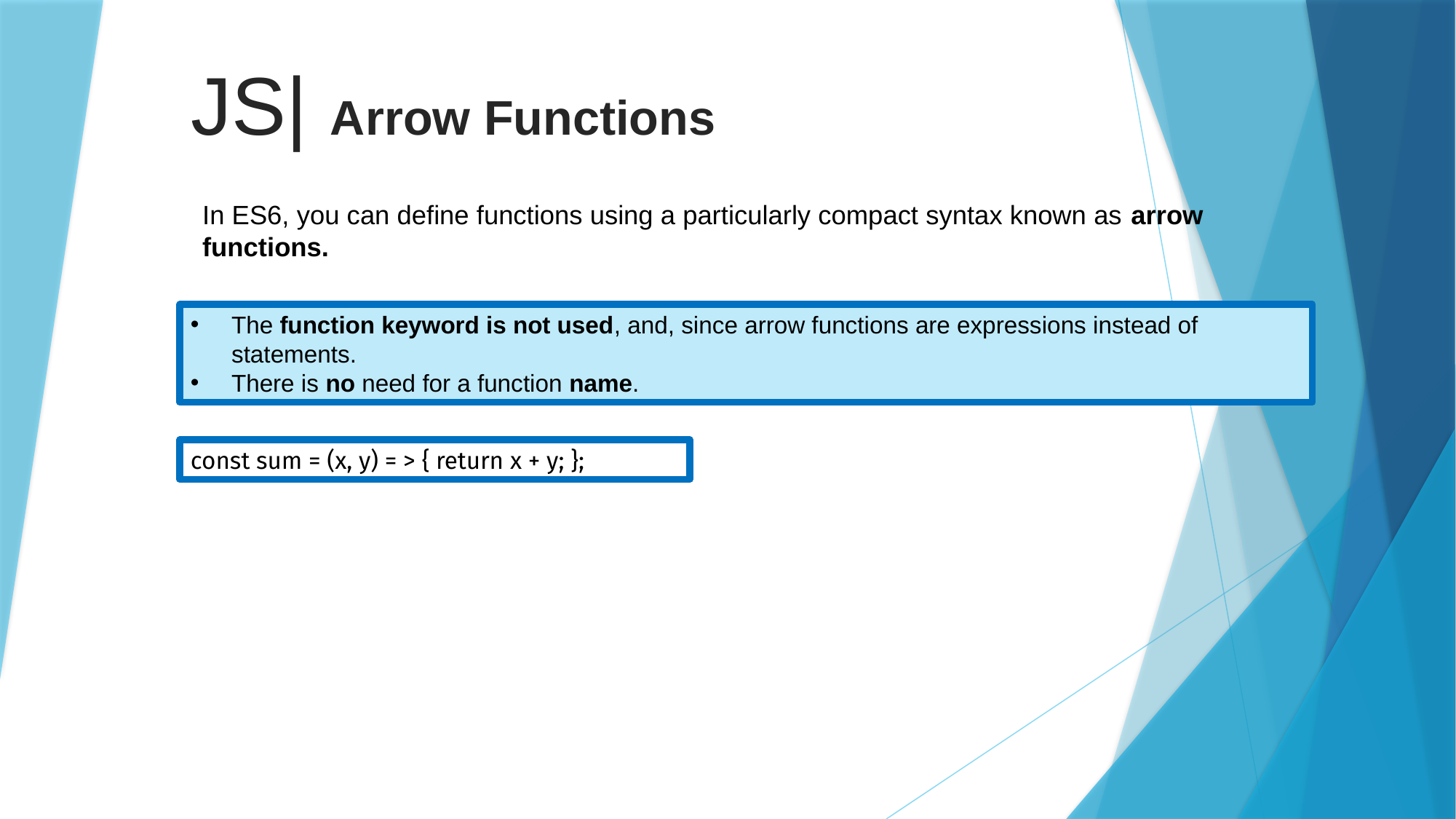

# JS| Arrow Functions
In ES6, you can define functions using a particularly compact syntax known as arrow functions.
The function keyword is not used, and, since arrow functions are expressions instead of statements.
There is no need for a function name.
const sum = (x, y) = > { return x + y; };